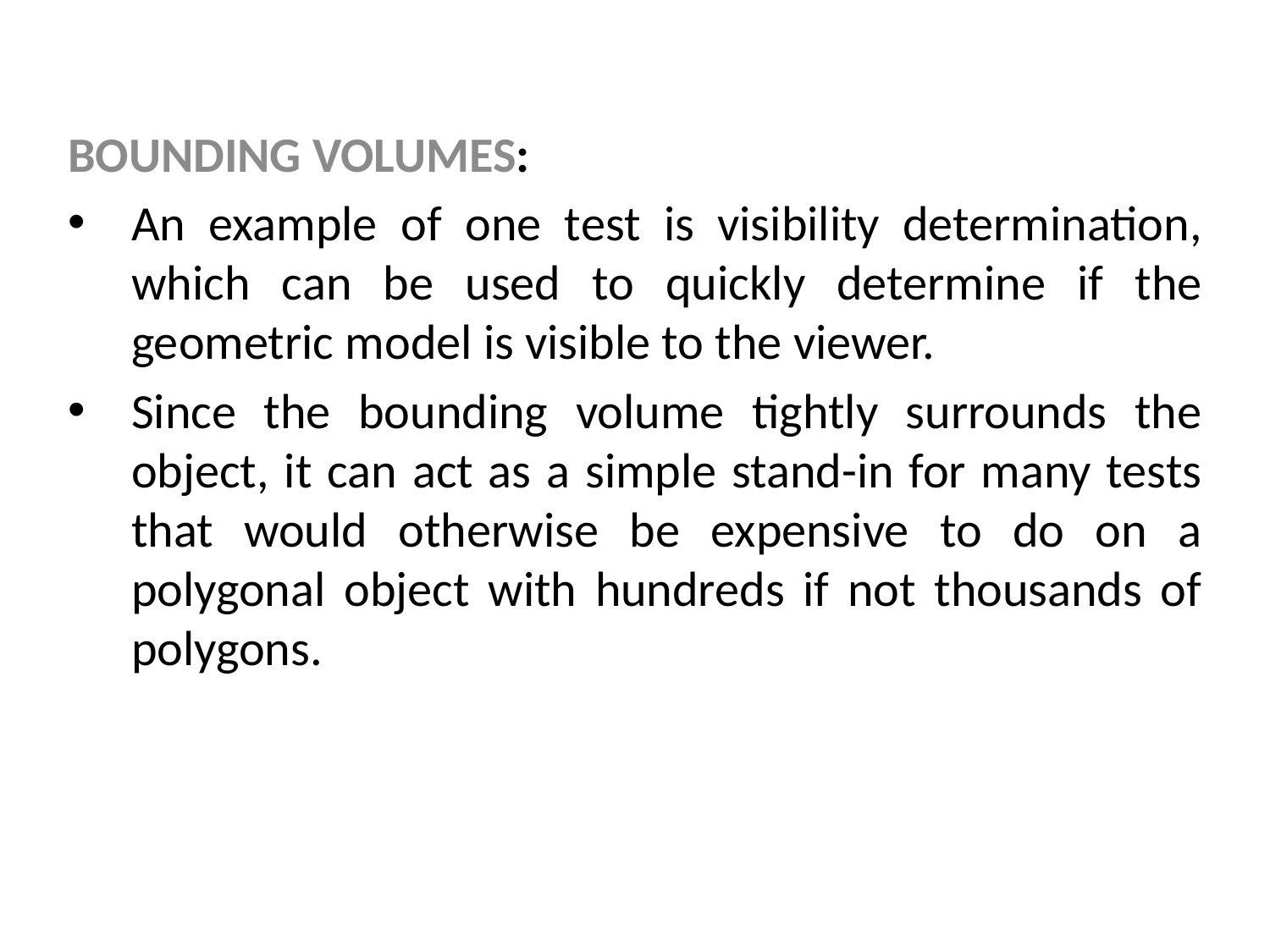

BOUNDING VOLUMES:
An example of one test is visibility determination, which can be used to quickly determine if the geometric model is visible to the viewer.
Since the bounding volume tightly surrounds the object, it can act as a simple stand-in for many tests that would otherwise be expensive to do on a polygonal object with hundreds if not thousands of polygons.
# The Mathematical side of games